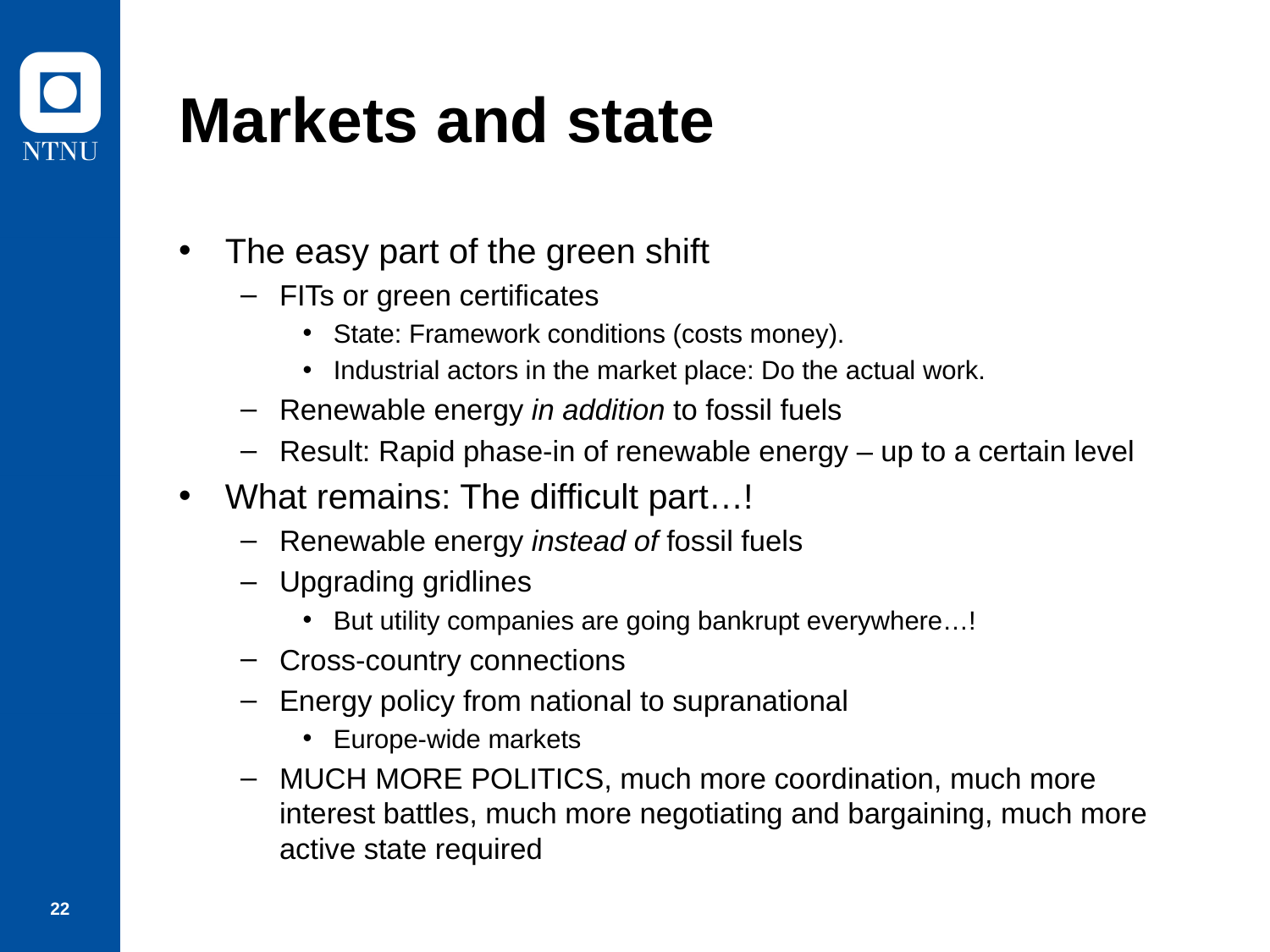

# Markets and state
The easy part of the green shift
FITs or green certificates
State: Framework conditions (costs money).
Industrial actors in the market place: Do the actual work.
Renewable energy in addition to fossil fuels
Result: Rapid phase-in of renewable energy – up to a certain level
What remains: The difficult part…!
Renewable energy instead of fossil fuels
Upgrading gridlines
But utility companies are going bankrupt everywhere…!
Cross-country connections
Energy policy from national to supranational
Europe-wide markets
MUCH MORE POLITICS, much more coordination, much more interest battles, much more negotiating and bargaining, much more active state required